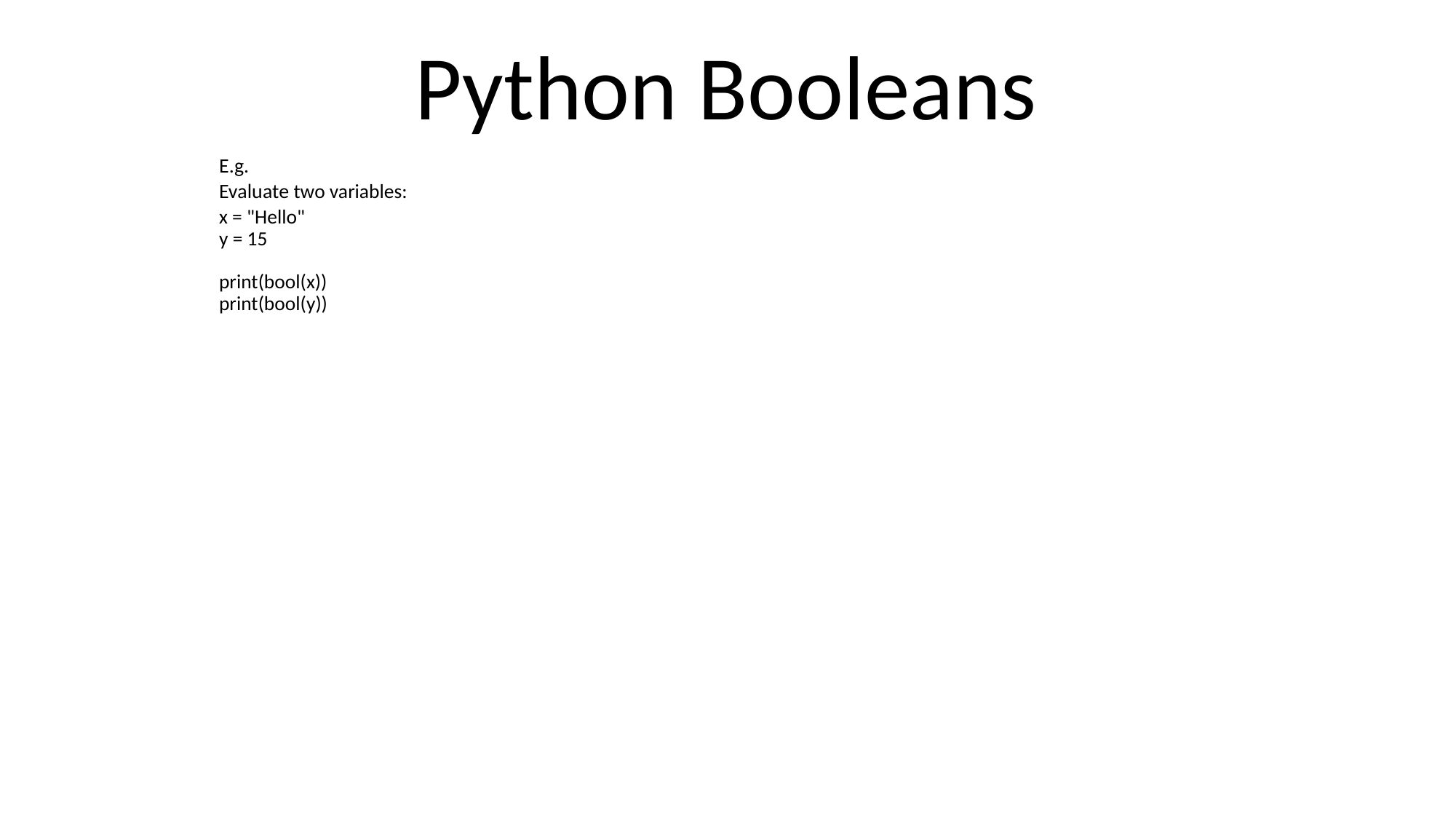

# Python Booleans

E.g.
Evaluate two variables:
x = "Hello"
y = 15
print(bool(x))
print(bool(y))